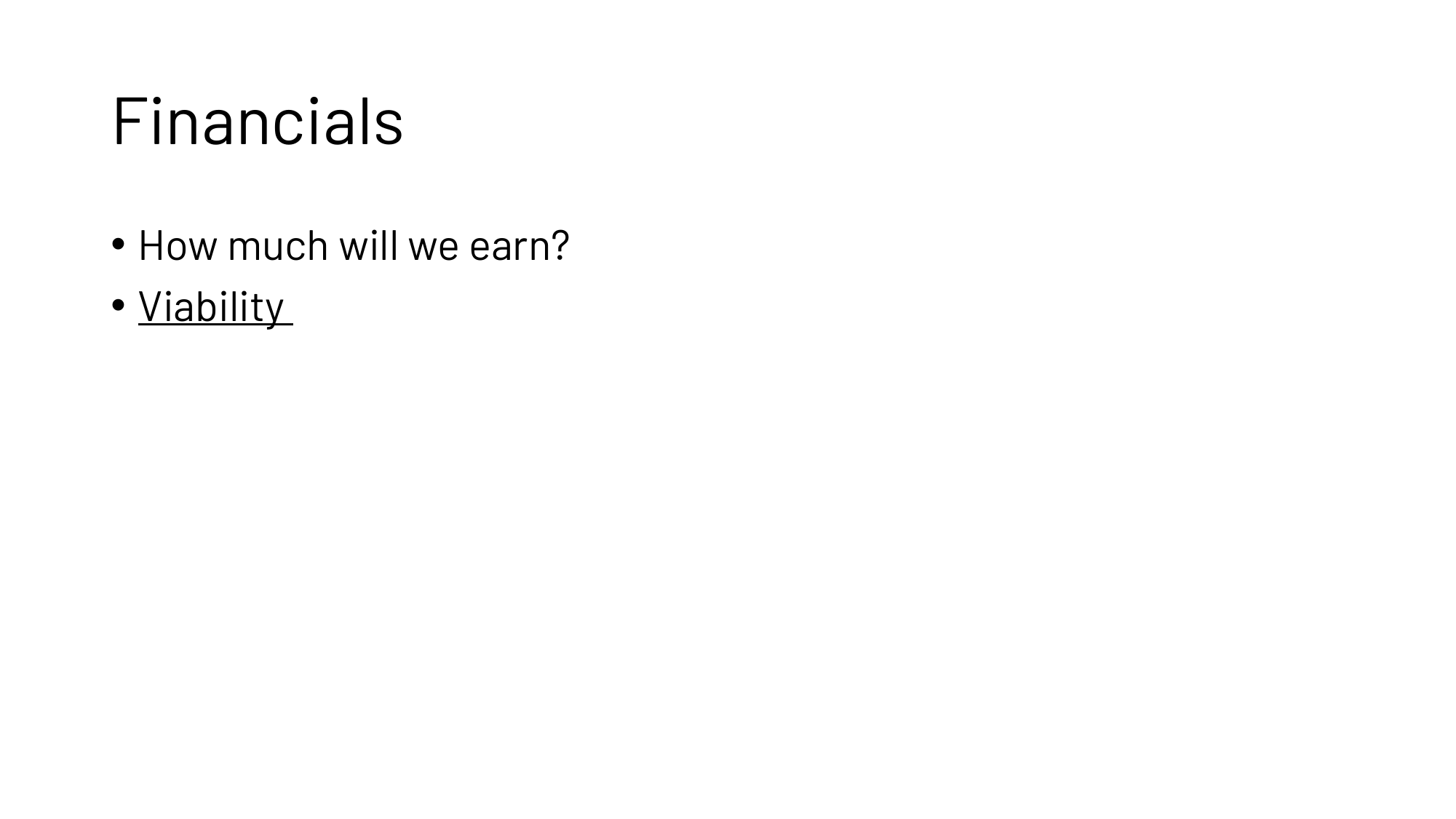

# Financials
How much will we earn?
Viability